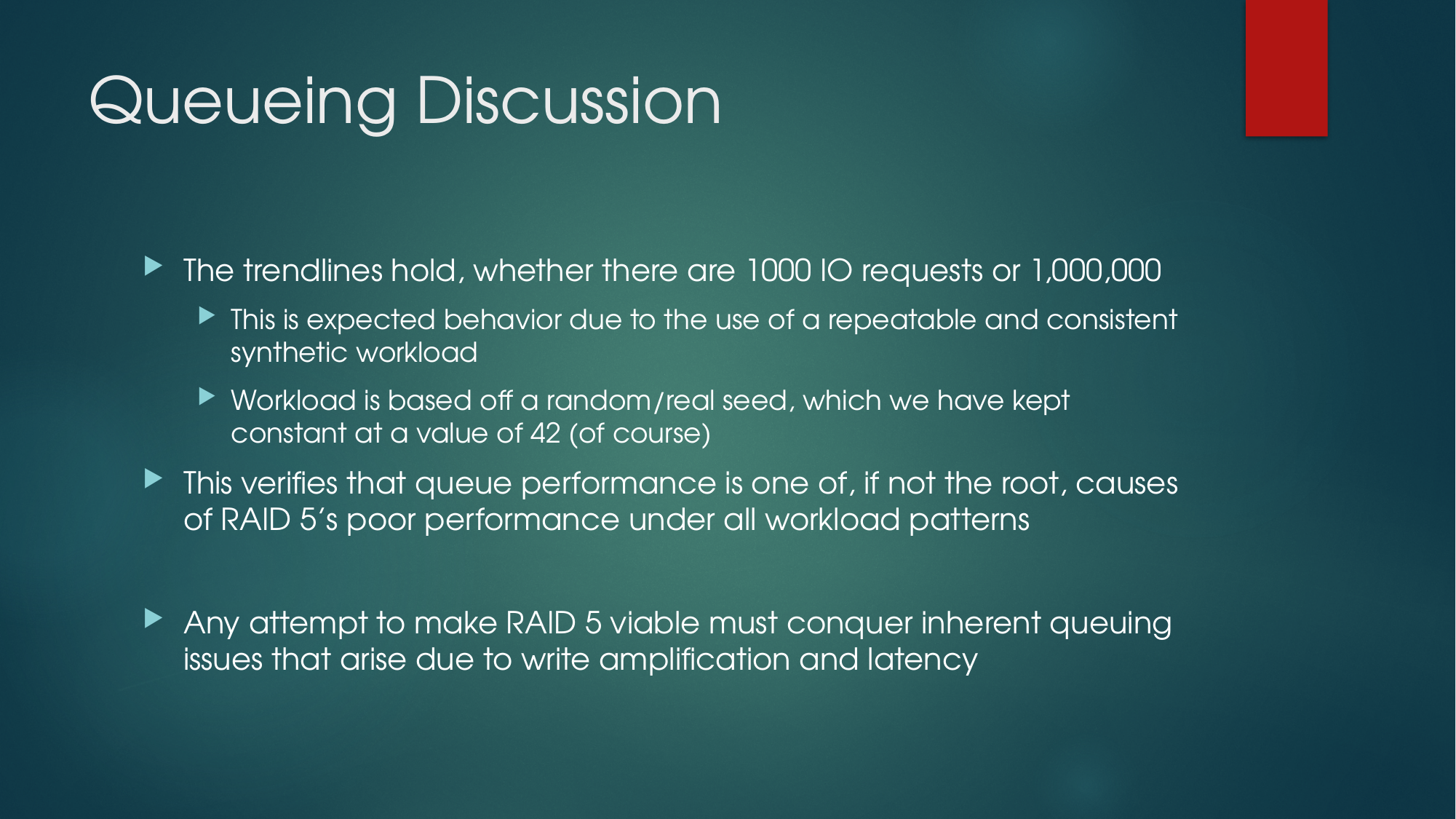

# Queueing Discussion
The trendlines hold, whether there are 1000 IO requests or 1,000,000
This is expected behavior due to the use of a repeatable and consistent synthetic workload
Workload is based off a random/real seed, which we have kept constant at a value of 42 (of course)
This verifies that queue performance is one of, if not the root, causes of RAID 5’s poor performance under all workload patterns

Any attempt to make RAID 5 viable must conquer inherent queuing issues that arise due to write amplification and latency